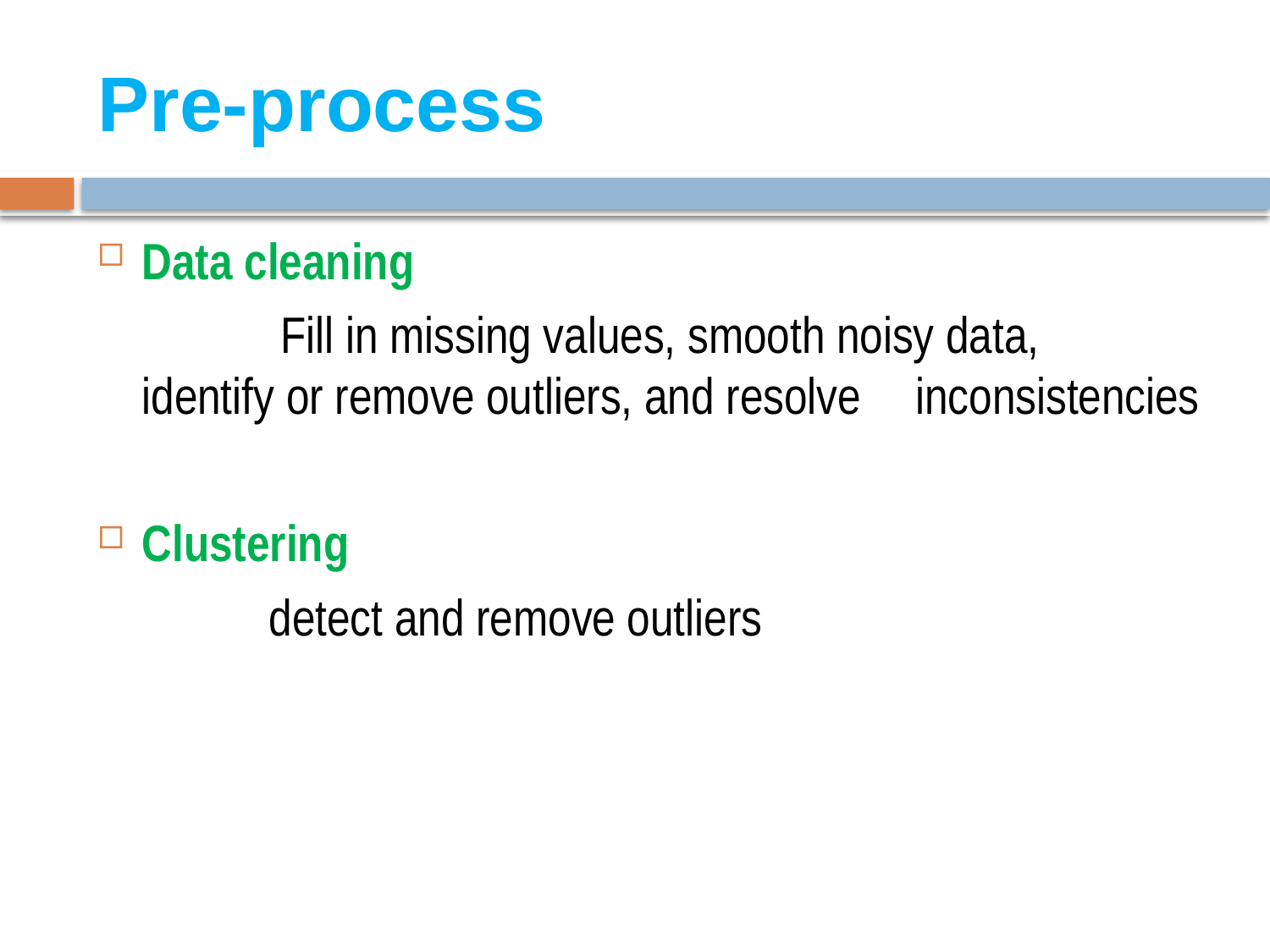

# Pre-process
Data cleaning
  		 Fill in missing values, smooth noisy data, 	 identify or remove outliers, and resolve 	 inconsistencies

Clustering
 		detect and remove outliers